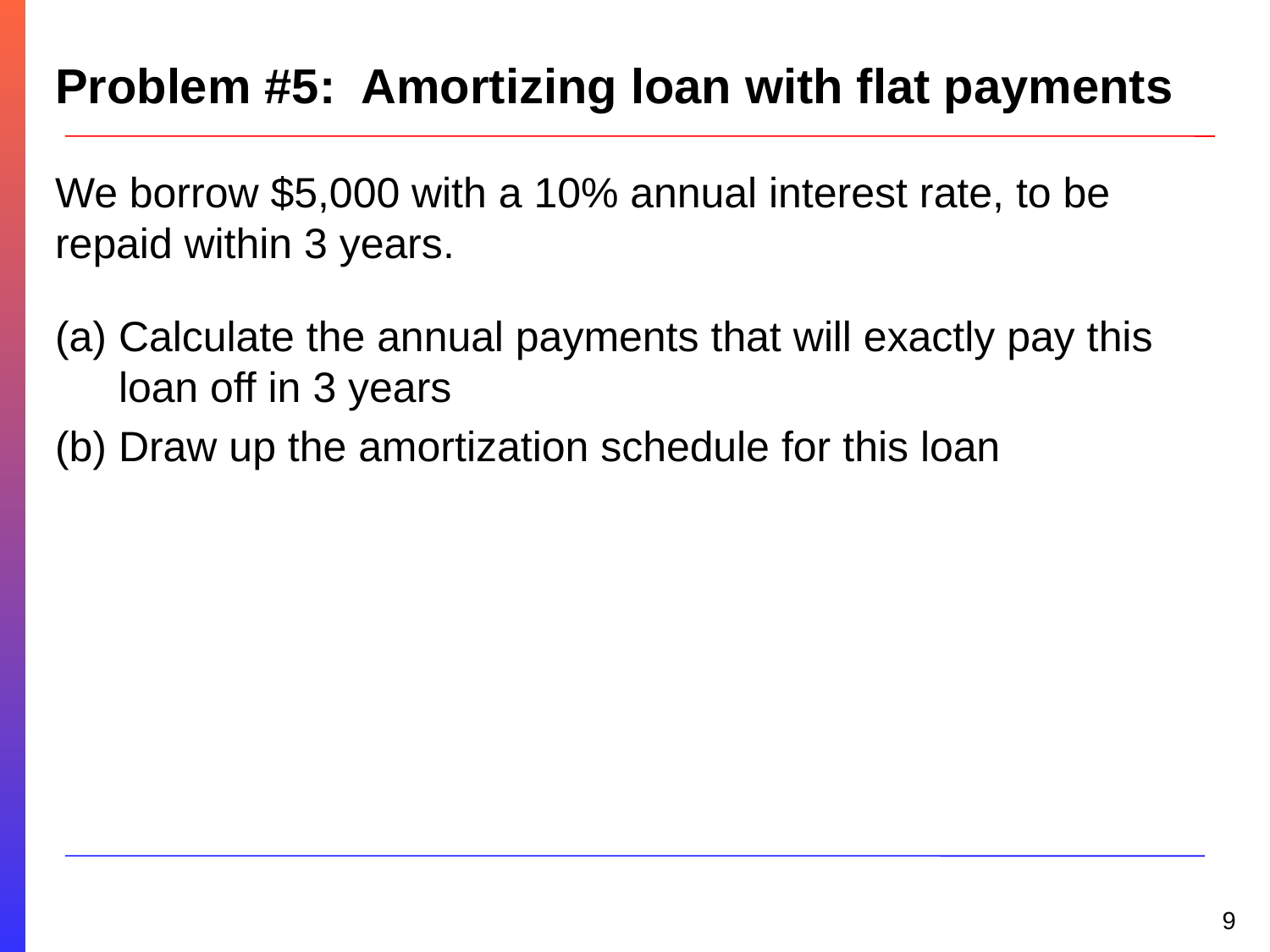

# Problem #5:  Amortizing loan with flat payments
We borrow $5,000 with a 10% annual interest rate, to be repaid within 3 years.

Calculate the annual payments that will exactly pay this loan off in 3 years
Draw up the amortization schedule for this loan

9